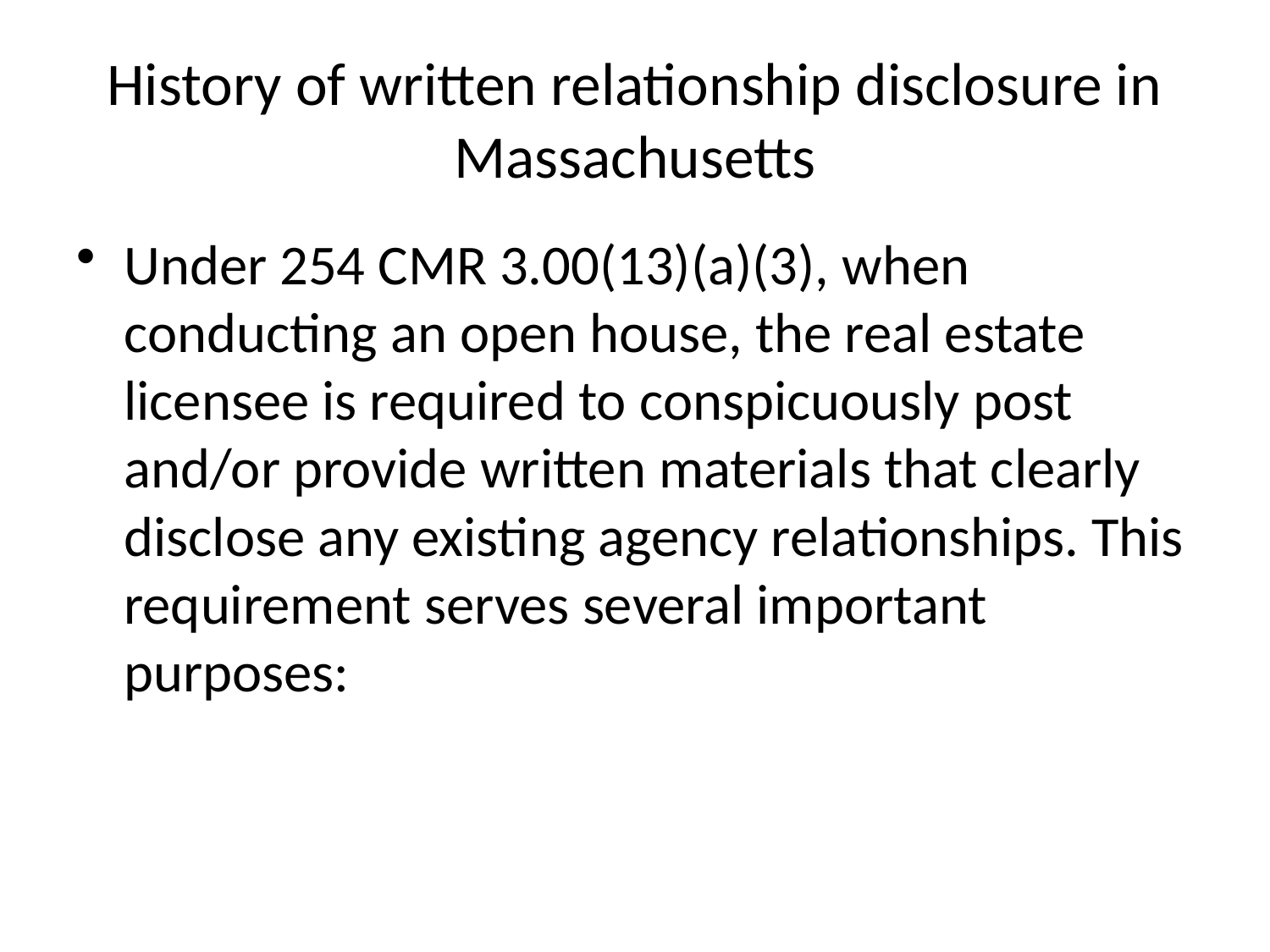

# History of written relationship disclosure in Massachusetts

Under 254 CMR 3.00(13)(a)(3), when conducting an open house, the real estate licensee is required to conspicuously post and/or provide written materials that clearly disclose any existing agency relationships. This requirement serves several important purposes: